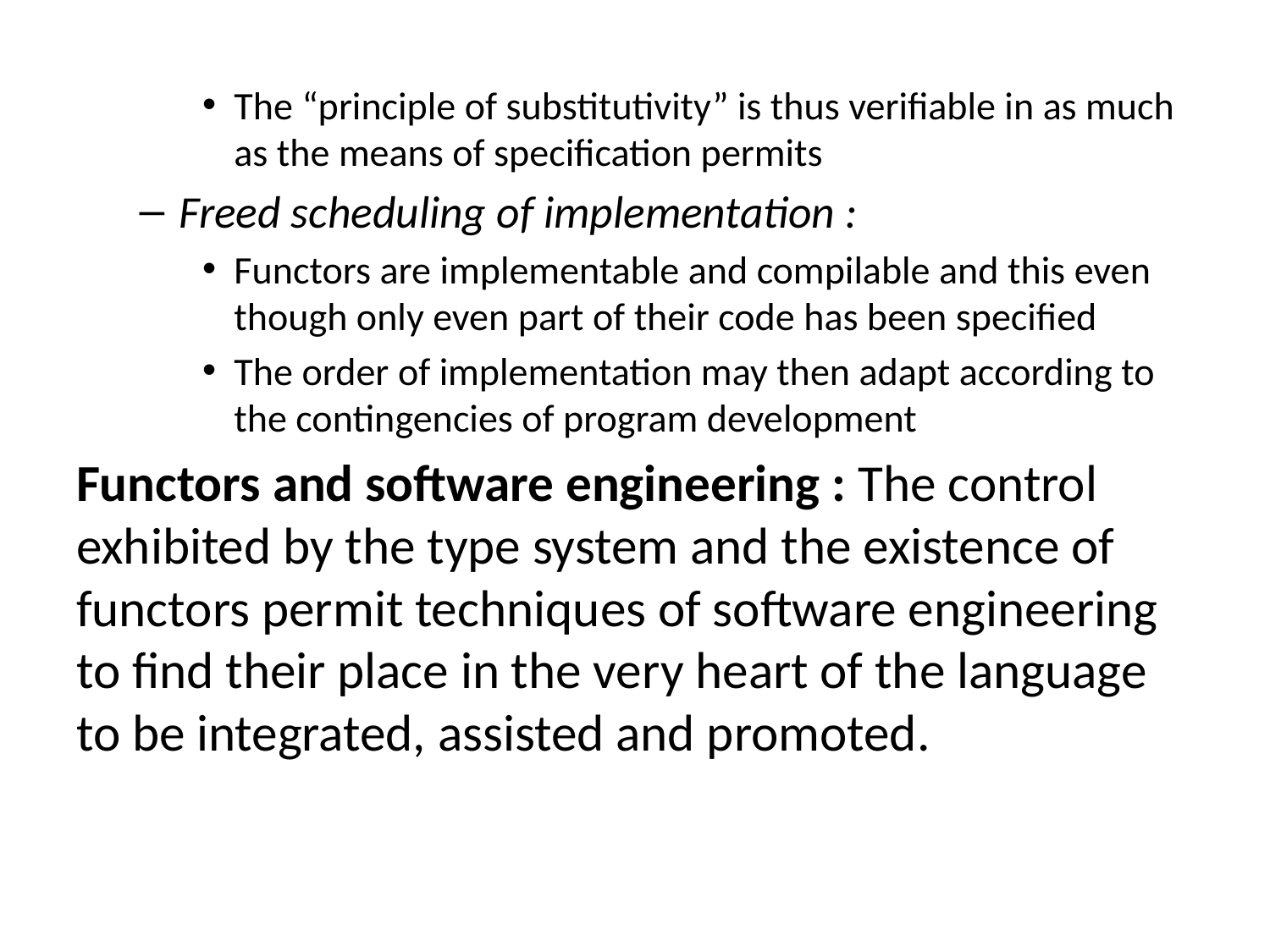

The “principle of substitutivity” is thus verifiable in as much as the means of specification permits
Freed scheduling of implementation :
Functors are implementable and compilable and this even though only even part of their code has been specified
The order of implementation may then adapt according to the contingencies of program development
Functors and software engineering : The control exhibited by the type system and the existence of functors permit techniques of software engineering to find their place in the very heart of the language to be integrated, assisted and promoted.